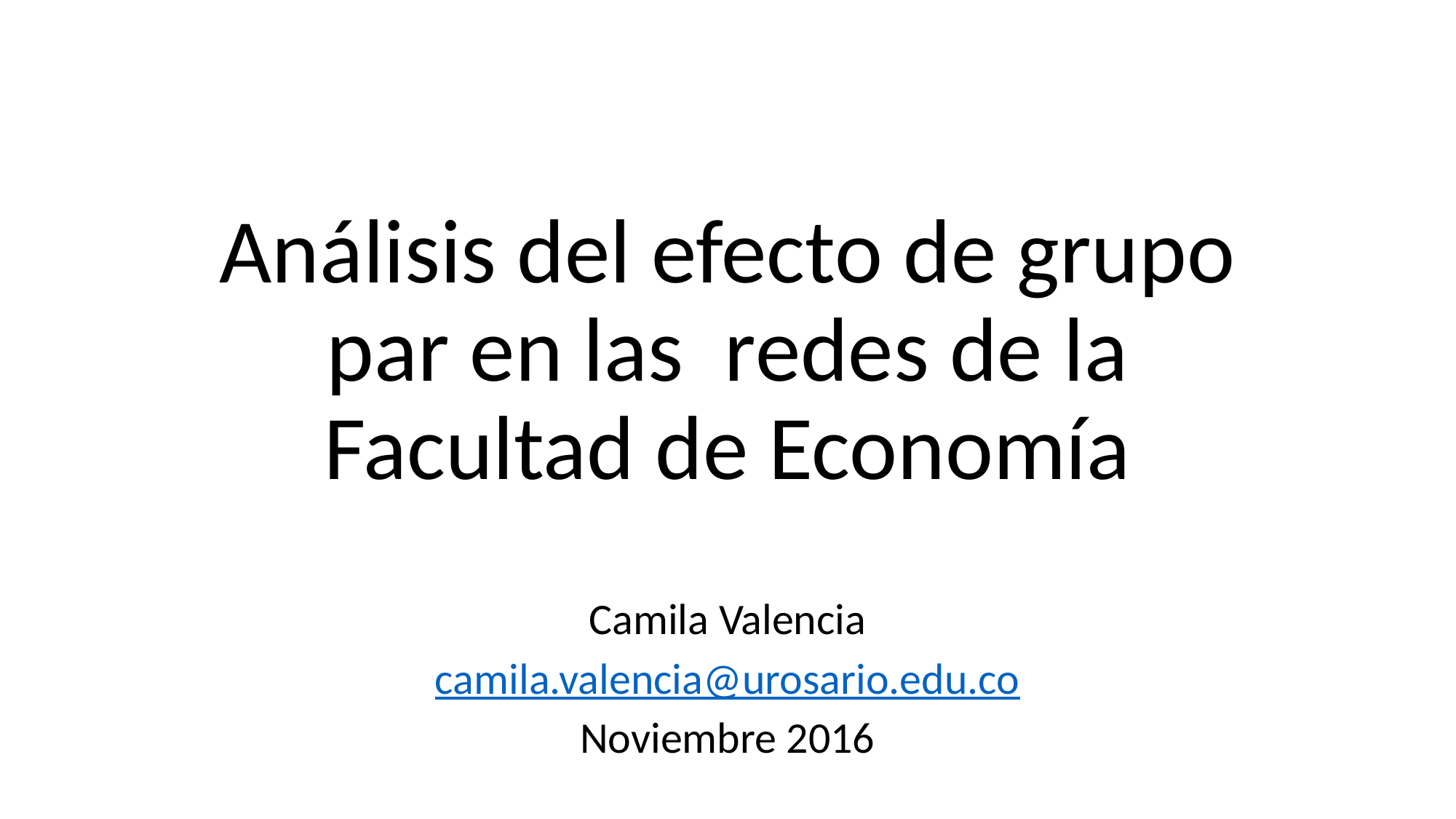

# Análisis del efecto de grupo par en las  redes de la Facultad de Economía

Camila Valencia
camila.valencia@urosario.edu.co
Noviembre 2016